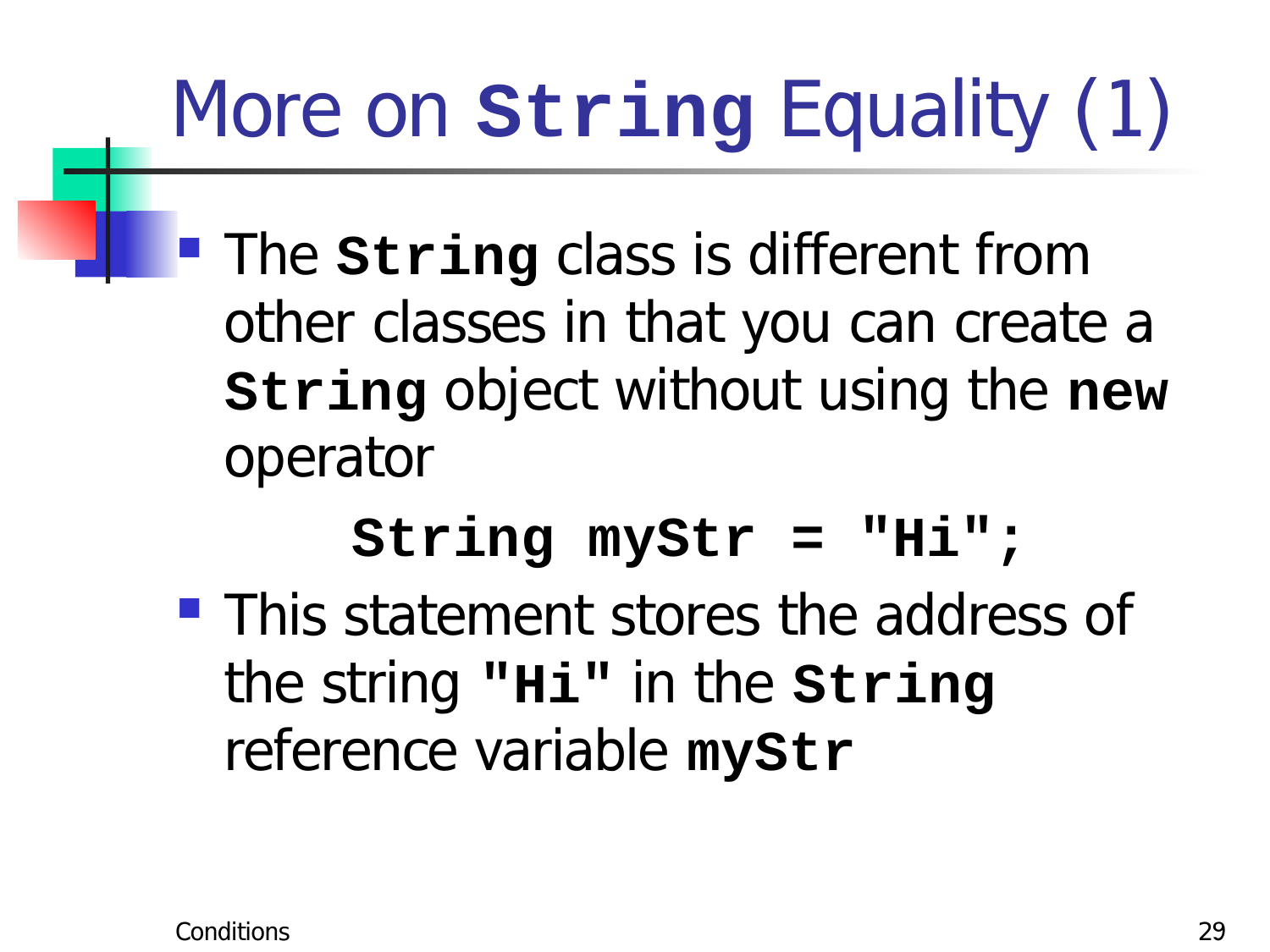

# More on String Equality (1)
The String class is different from other classes in that you can create a String object without using the new operator
		String myStr = "Hi";
This statement stores the address of the string "Hi" in the String reference variable myStr
Conditions
29